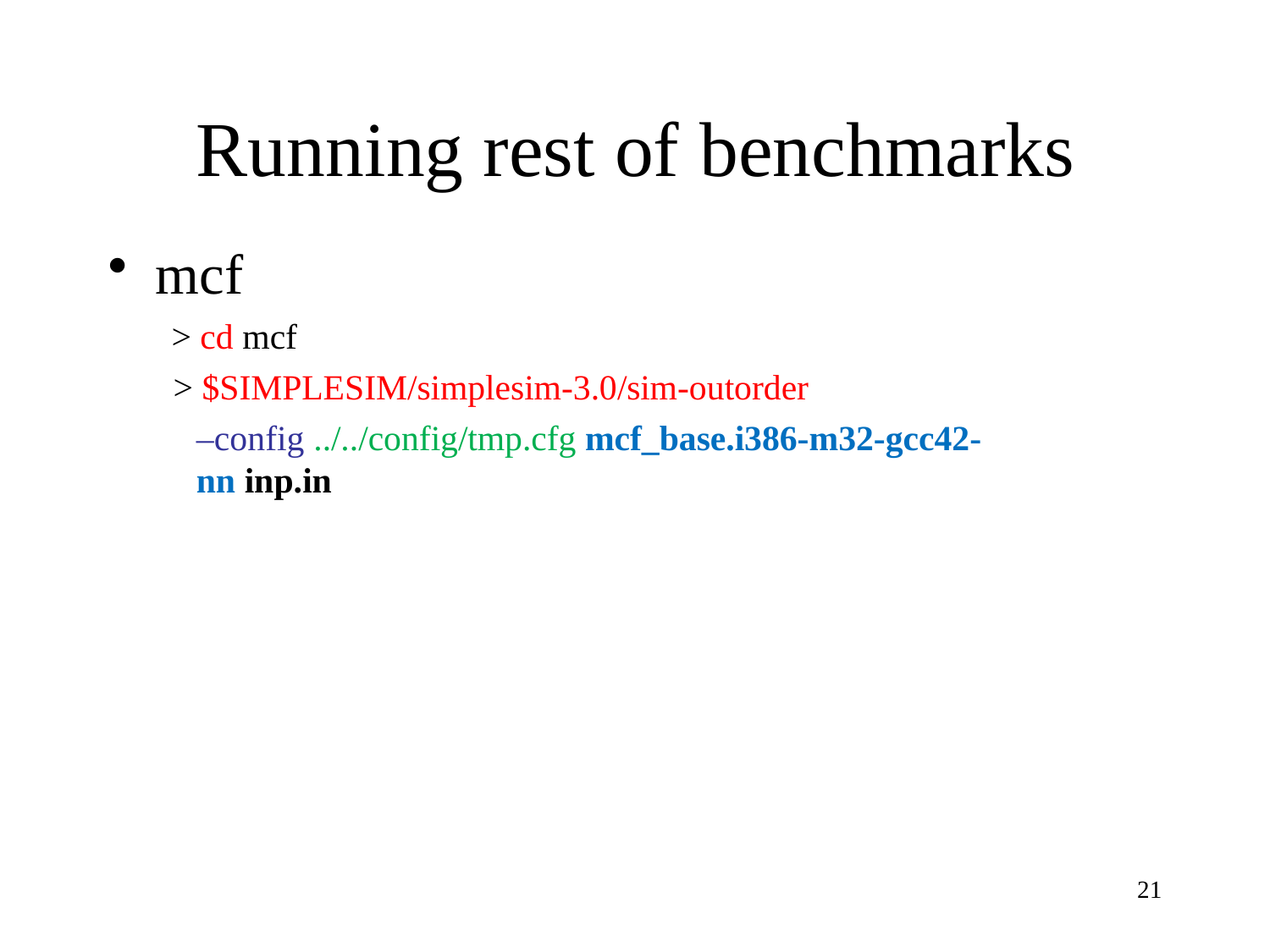

# Running rest of benchmarks
mcf
> cd mcf
> $SIMPLESIM/simplesim-3.0/sim-outorder
–config ../../config/tmp.cfg mcf_base.i386-m32-gcc42-nn inp.in
21